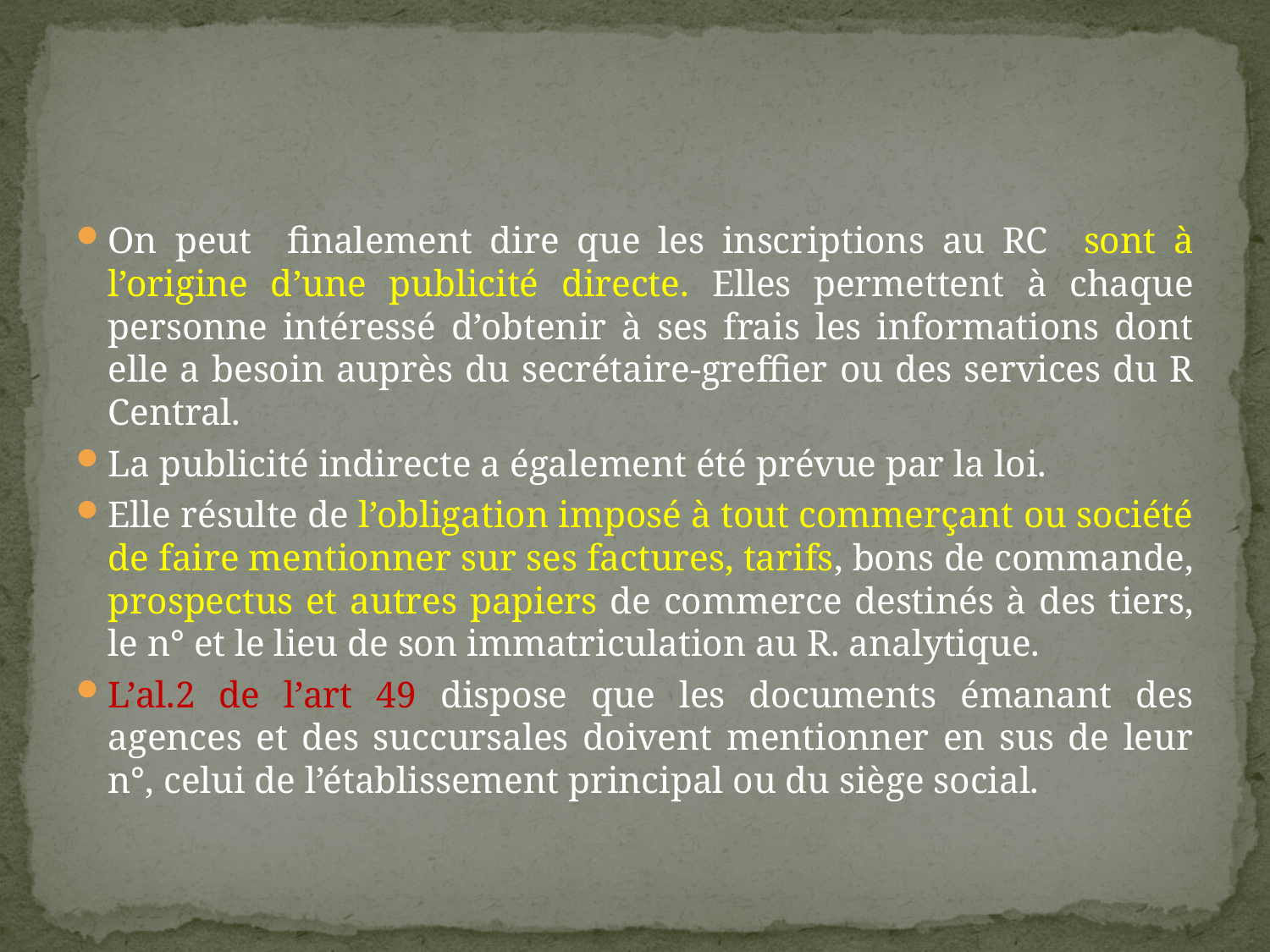

#
On peut  finalement dire que les inscriptions au RC  sont à l’origine d’une publicité directe. Elles permettent à chaque personne intéressé d’obtenir à ses frais les informations dont elle a besoin auprès du secrétaire-greffier ou des services du R Central.
La publicité indirecte a également été prévue par la loi.
Elle résulte de l’obligation imposé à tout commerçant ou société de faire mentionner sur ses factures, tarifs, bons de commande, prospectus et autres papiers de commerce destinés à des tiers, le n° et le lieu de son immatriculation au R. analytique.
L’al.2 de l’art 49 dispose que les documents émanant des agences et des succursales doivent mentionner en sus de leur n°, celui de l’établissement principal ou du siège social.